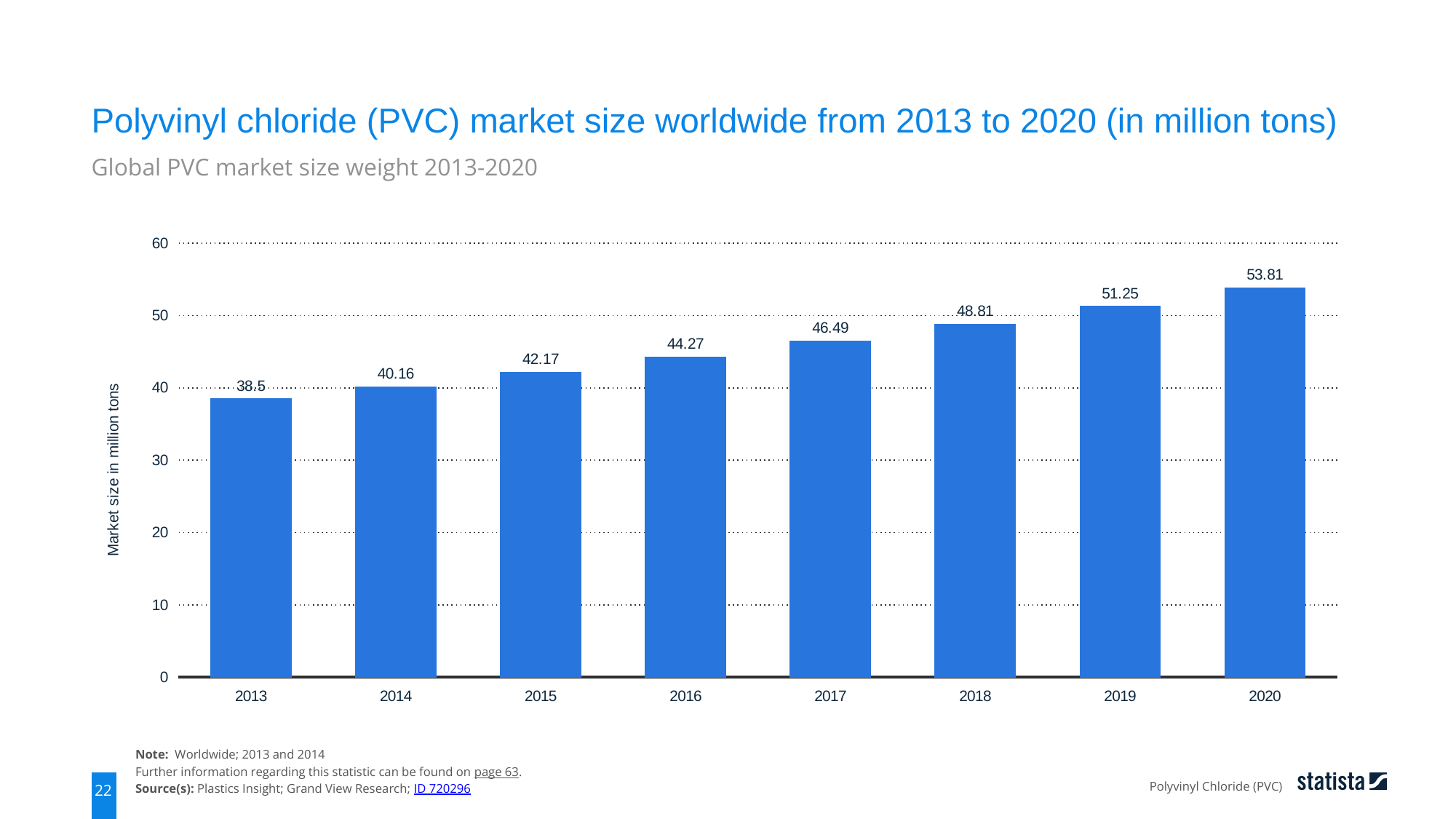

Polyvinyl chloride (PVC) market size worldwide from 2013 to 2020 (in million tons)
Global PVC market size weight 2013-2020

### Chart

| Category | data |
|---|---|
| 2013 | 38.5 |
| 2014 | 40.16 |
| 2015 | 42.17 |
| 2016 | 44.27 |
| 2017 | 46.49 |
| 2018 | 48.81 |
| 2019 | 51.25 |
| 2020 | 53.81 |
Note:  Worldwide; 2013 and 2014
Further information regarding this statistic can be found on page 63.
Source(s): Plastics Insight; Grand View Research; ID 720296
Polyvinyl Chloride (PVC)

22